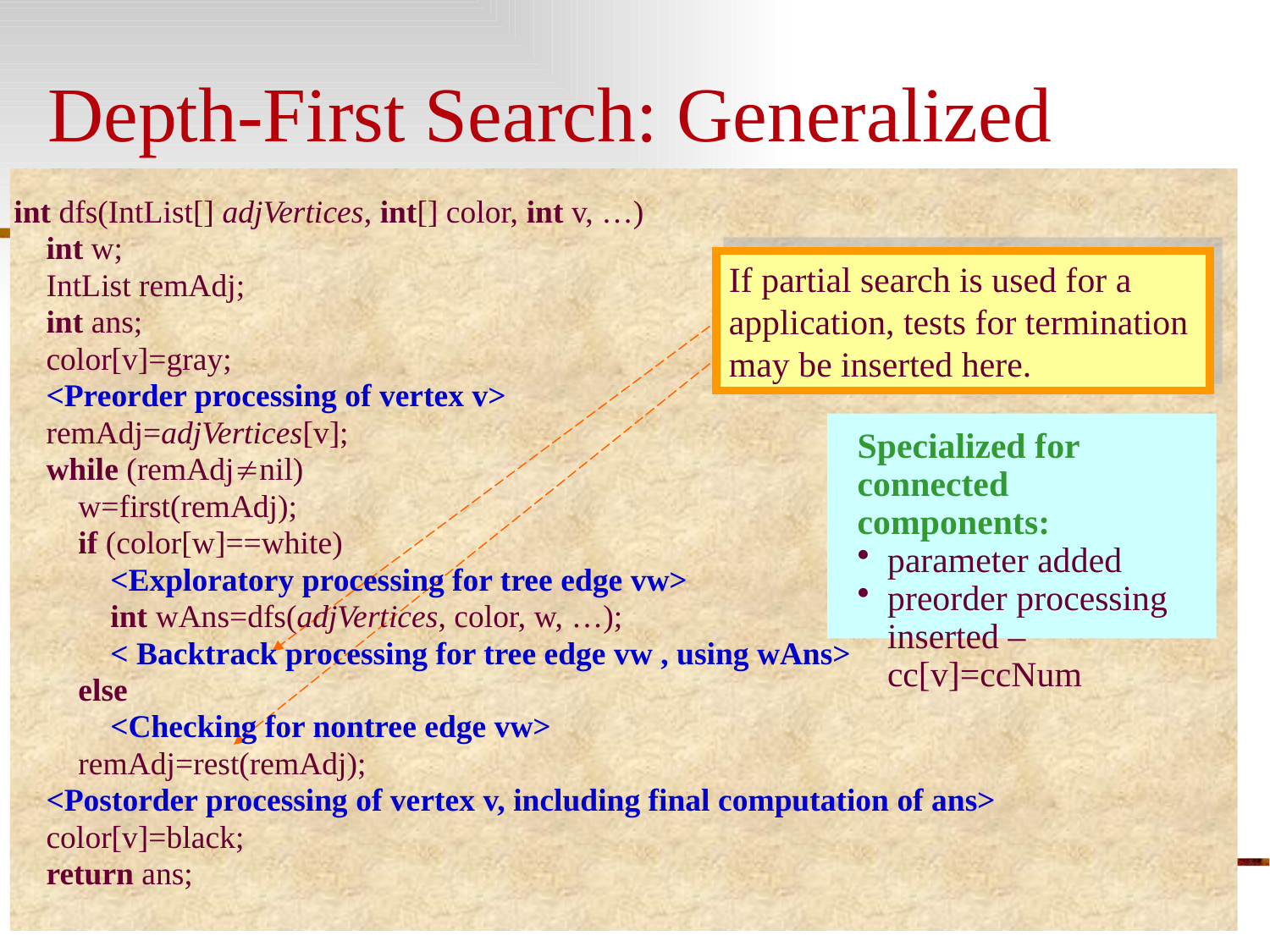

# Depth-First Search: Generalized

int dfs(IntList[] adjVertices, int[] color, int v, …)
    int w;
    IntList remAdj;
    int ans;
    color[v]=gray;
    <Preorder processing of vertex v>
    remAdj=adjVertices[v];
    while (remAdj≠nil)
        w=first(remAdj);
        if (color[w]==white)
            <Exploratory processing for tree edge vw>
            int wAns=dfs(adjVertices, color, w, …);
            < Backtrack processing for tree edge vw , using wAns>
        else
            <Checking for nontree edge vw>
        remAdj=rest(remAdj);
    <Postorder processing of vertex v, including final computation of ans>
    color[v]=black;
    return ans;
If partial search is used for a application, tests for termination may be inserted here.

Specialized for connected components:
parameter added
preorder processing inserted – cc[v]=ccNum